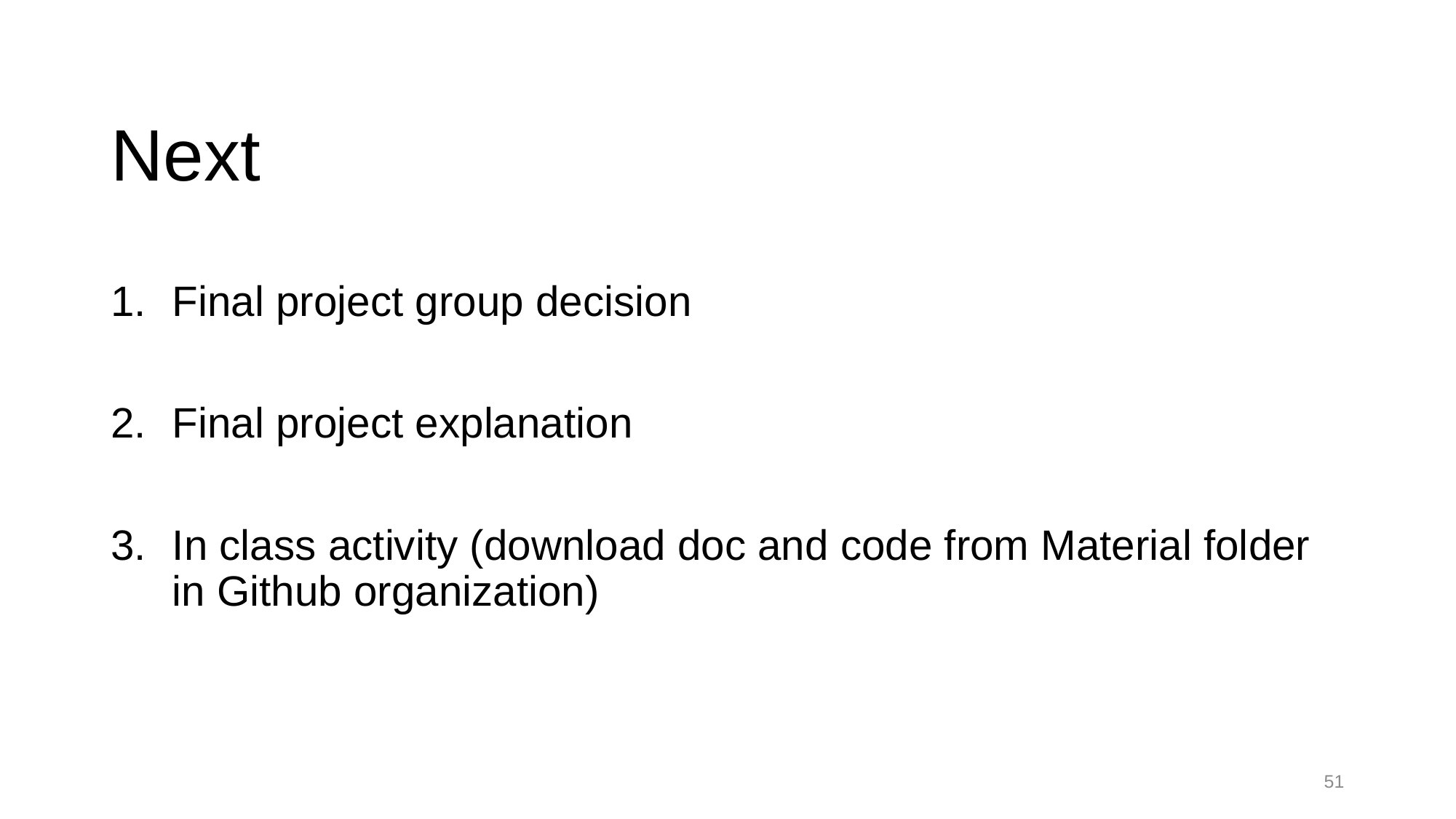

# Next
Final project group decision

Final project explanation

In class activity (download doc and code from Material folder in Github organization)

51